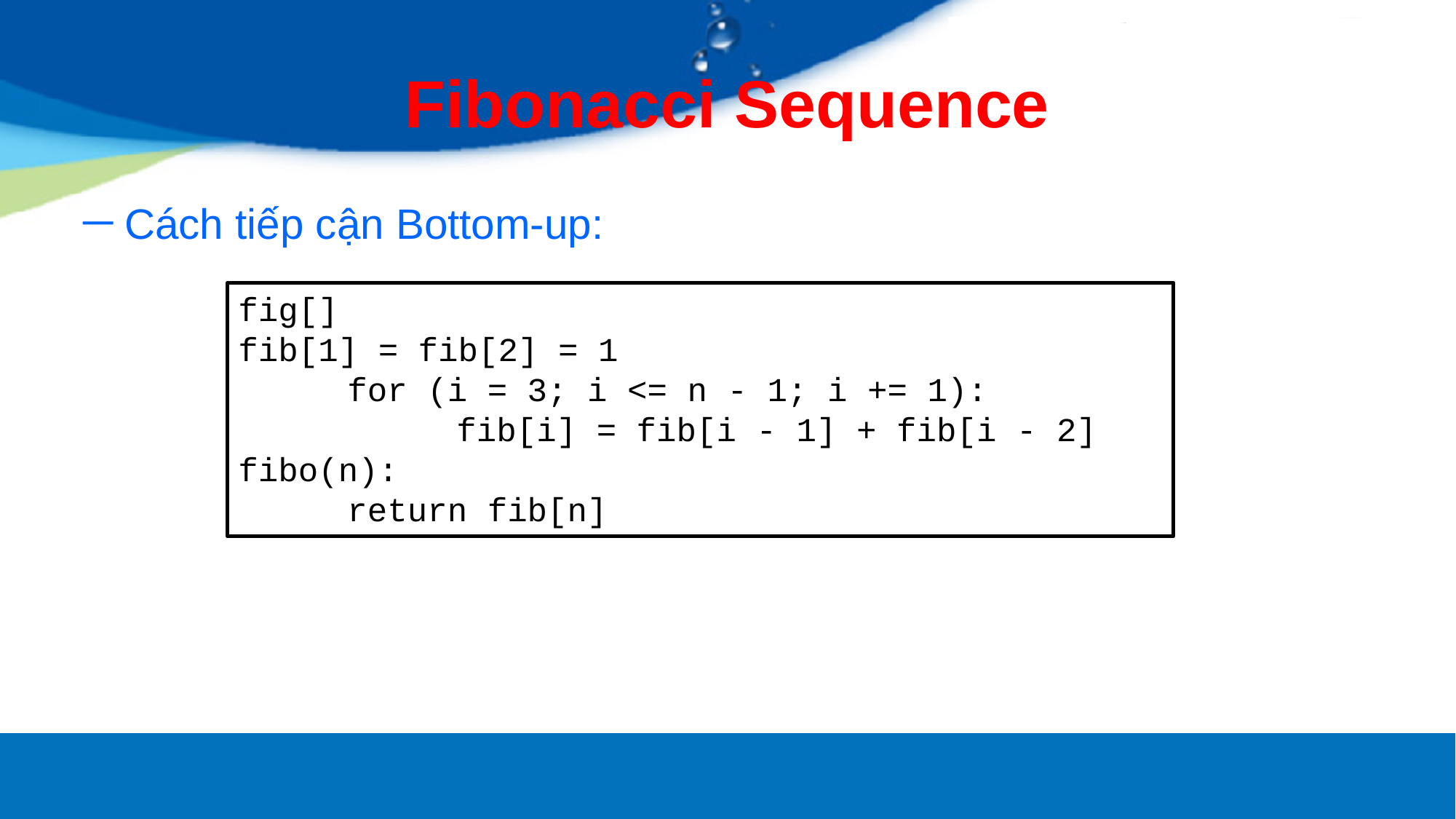

# Fibonacci Sequence
Cách tiếp cận Bottom-up:

fig[]
fib[1] = fib[2] = 1
	for (i = 3; i <= n - 1; i += 1):
		fib[i] = fib[i - 1] + fib[i - 2]
fibo(n):
	return fib[n]